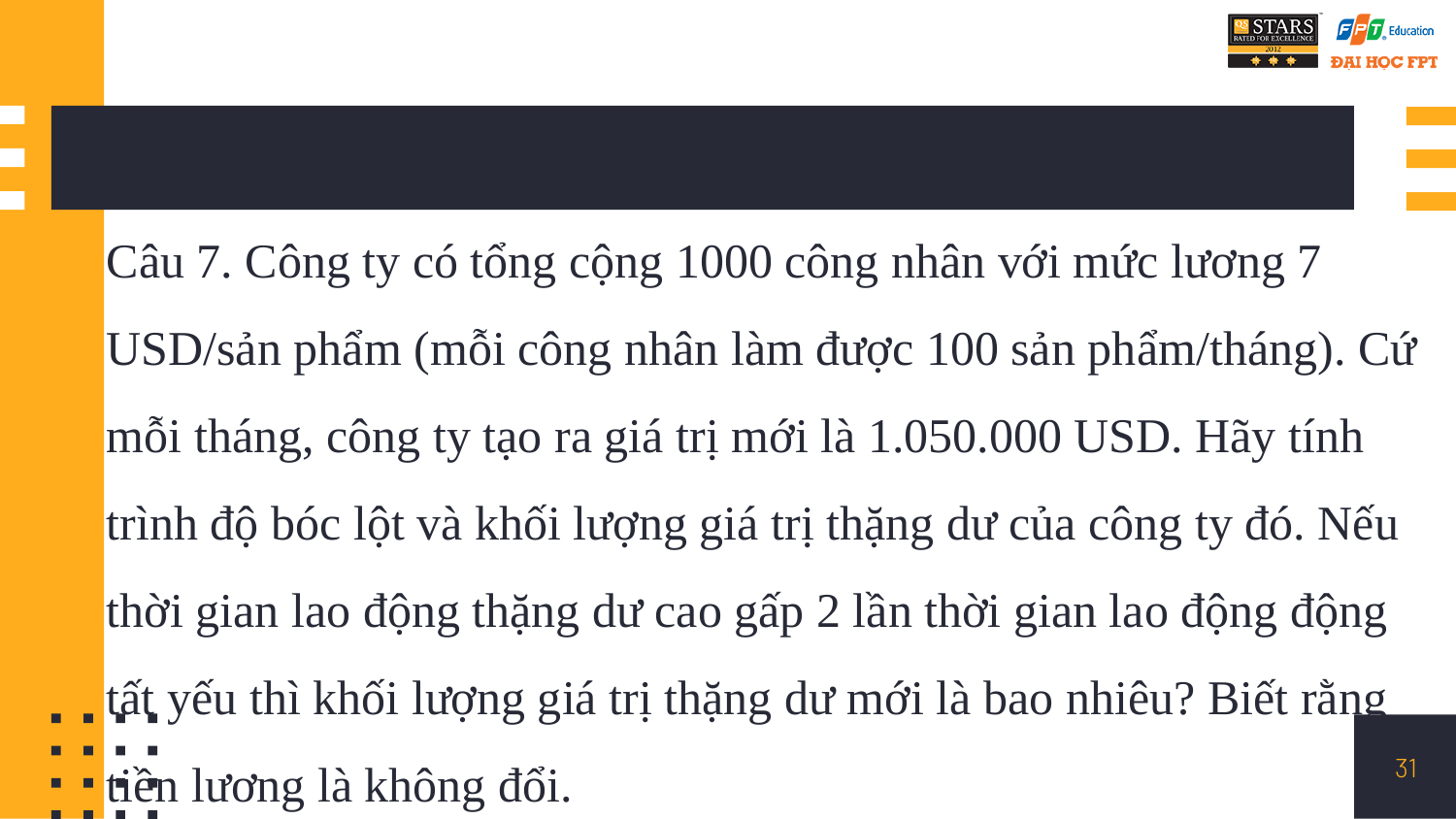

Câu 7. Công ty có tổng cộng 1000 công nhân với mức lương 7 USD/sản phẩm (mỗi công nhân làm được 100 sản phẩm/tháng). Cứ mỗi tháng, công ty tạo ra giá trị mới là 1.050.000 USD. Hãy tính trình độ bóc lột và khối lượng giá trị thặng dư của công ty đó. Nếu thời gian lao động thặng dư cao gấp 2 lần thời gian lao động động tất yếu thì khối lượng giá trị thặng dư mới là bao nhiêu? Biết rằng tiền lương là không đổi.

31